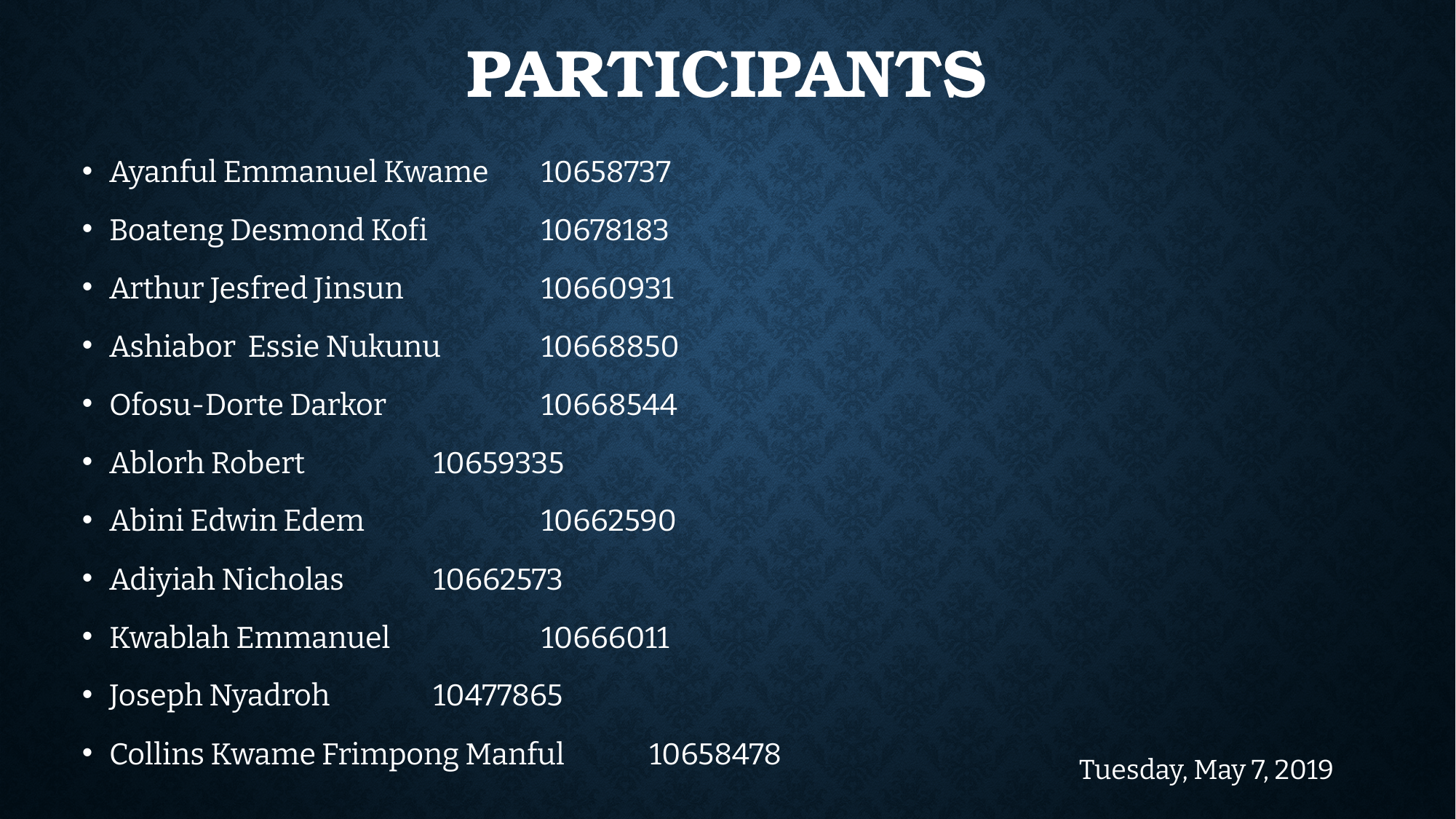

# PARTICIPANTS
Ayanful Emmanuel Kwame        	10658737
Boateng Desmond Kofi          		10678183
Arthur Jesfred Jinsun         		10660931
Ashiabor  Essie Nukunu 		10668850
Ofosu-Dorte Darkor            		10668544
Ablorh Robert                 		10659335
Abini Edwin Edem             		10662590
Adiyiah Nicholas              		10662573
Kwablah Emmanuel              		10666011
Joseph Nyadroh                		10477865
Collins Kwame Frimpong Manful	10658478

Tuesday, May 7, 2019